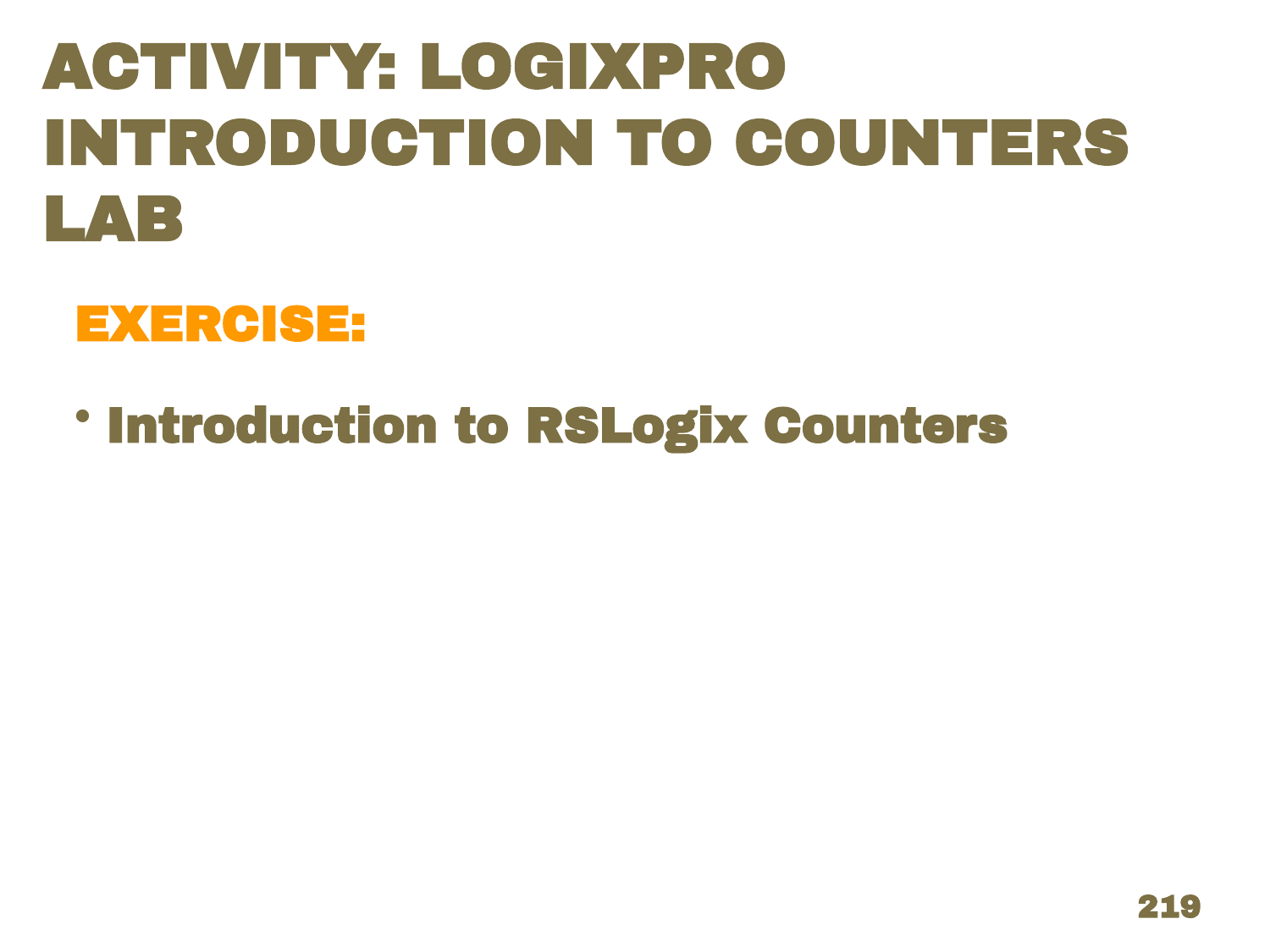

# ACTIVITY: LOGIXPRO INTRODUCTION TO COUNTERS LAB
EXERCISE:
Introduction to RSLogix Counters
219